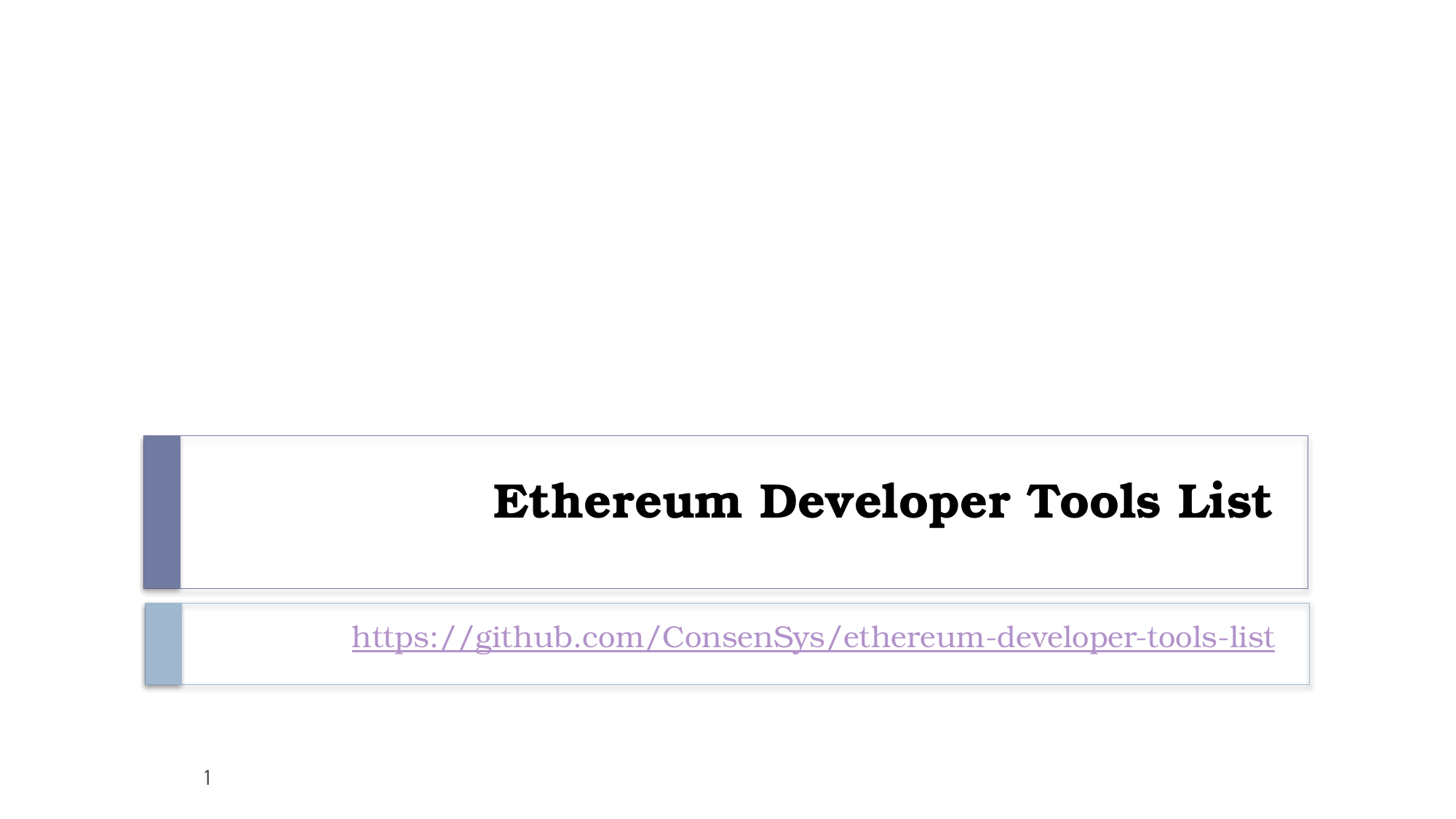

# Ethereum Developer Tools List
https://github.com/ConsenSys/ethereum-developer-tools-list
1